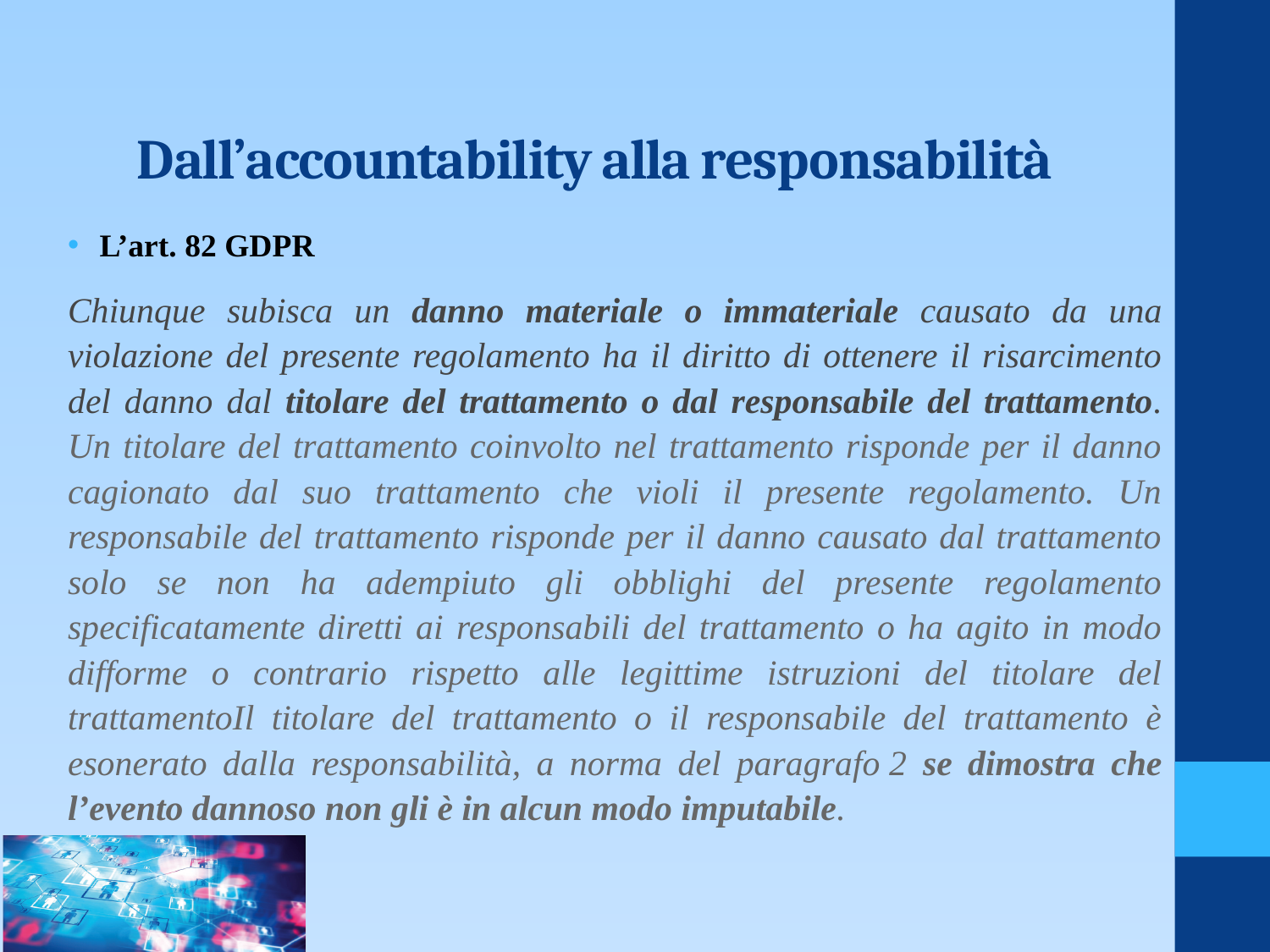

# Dall’accountability alla responsabilità
L’art. 82 GDPR
Chiunque subisca un danno materiale o immateriale causato da una violazione del presente regolamento ha il diritto di ottenere il risarcimento del danno dal titolare del trattamento o dal responsabile del trattamento. Un titolare del trattamento coinvolto nel trattamento risponde per il danno cagionato dal suo trattamento che violi il presente regolamento. Un responsabile del trattamento risponde per il danno causato dal trattamento solo se non ha adempiuto gli obblighi del presente regolamento specificatamente diretti ai responsabili del trattamento o ha agito in modo difforme o contrario rispetto alle legittime istruzioni del titolare del trattamentoIl titolare del trattamento o il responsabile del trattamento è esonerato dalla responsabilità, a norma del paragrafo 2 se dimostra che l’evento dannoso non gli è in alcun modo imputabile.